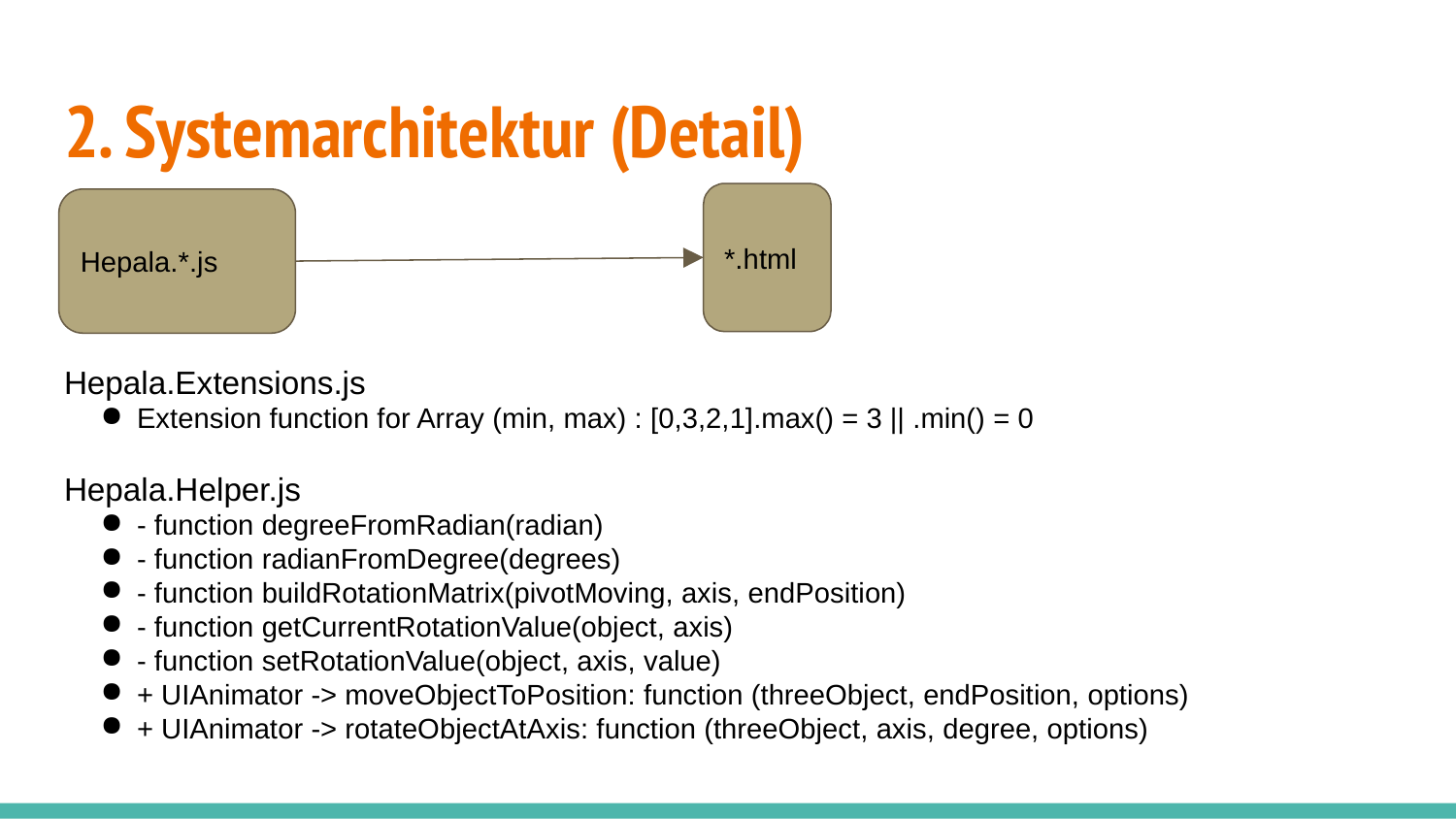

# 2. Systemarchitektur (Detail)
*.html
Hepala.*.js
Hepala.Extensions.js
Extension function for Array (min, max) : [0,3,2,1].max() = 3 || .min() = 0

Hepala.Helper.js
- function degreeFromRadian(radian)
- function radianFromDegree(degrees)
- function buildRotationMatrix(pivotMoving, axis, endPosition)
- function getCurrentRotationValue(object, axis)
- function setRotationValue(object, axis, value)
+ UIAnimator -> moveObjectToPosition: function (threeObject, endPosition, options)
+ UIAnimator -> rotateObjectAtAxis: function (threeObject, axis, degree, options)